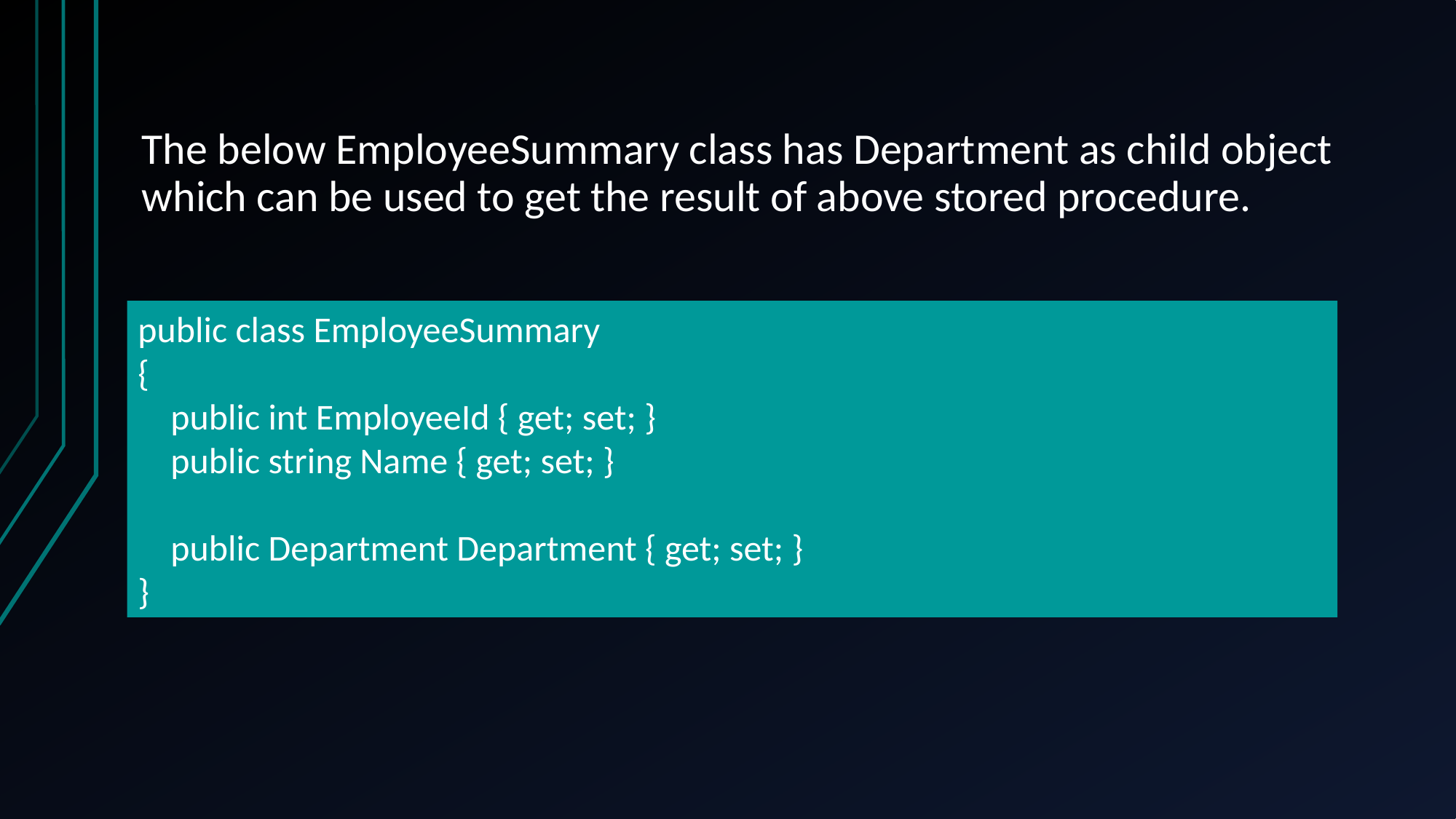

# The below EmployeeSummary class has Department as child object which can be used to get the result of above stored procedure.
public class EmployeeSummary
{
    public int EmployeeId { get; set; }
    public string Name { get; set; }
    public Department Department { get; set; }
}